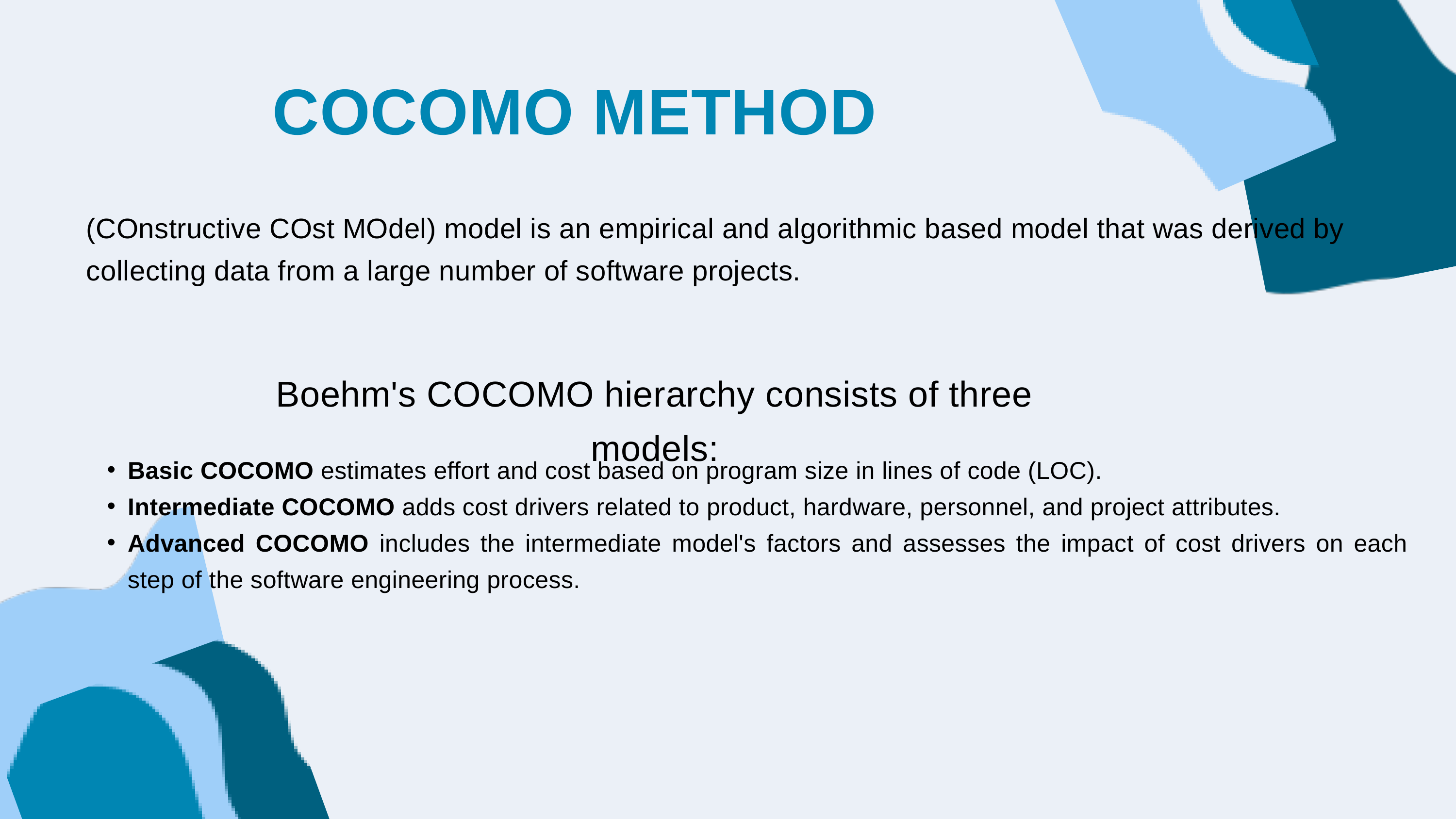

COCOMO METHOD
(COnstructive COst MOdel) model is an empirical and algorithmic based model that was derived by collecting data from a large number of software projects.
Boehm's COCOMO hierarchy consists of three models:
Basic COCOMO estimates effort and cost based on program size in lines of code (LOC).
Intermediate COCOMO adds cost drivers related to product, hardware, personnel, and project attributes.
Advanced COCOMO includes the intermediate model's factors and assesses the impact of cost drivers on each step of the software engineering process.